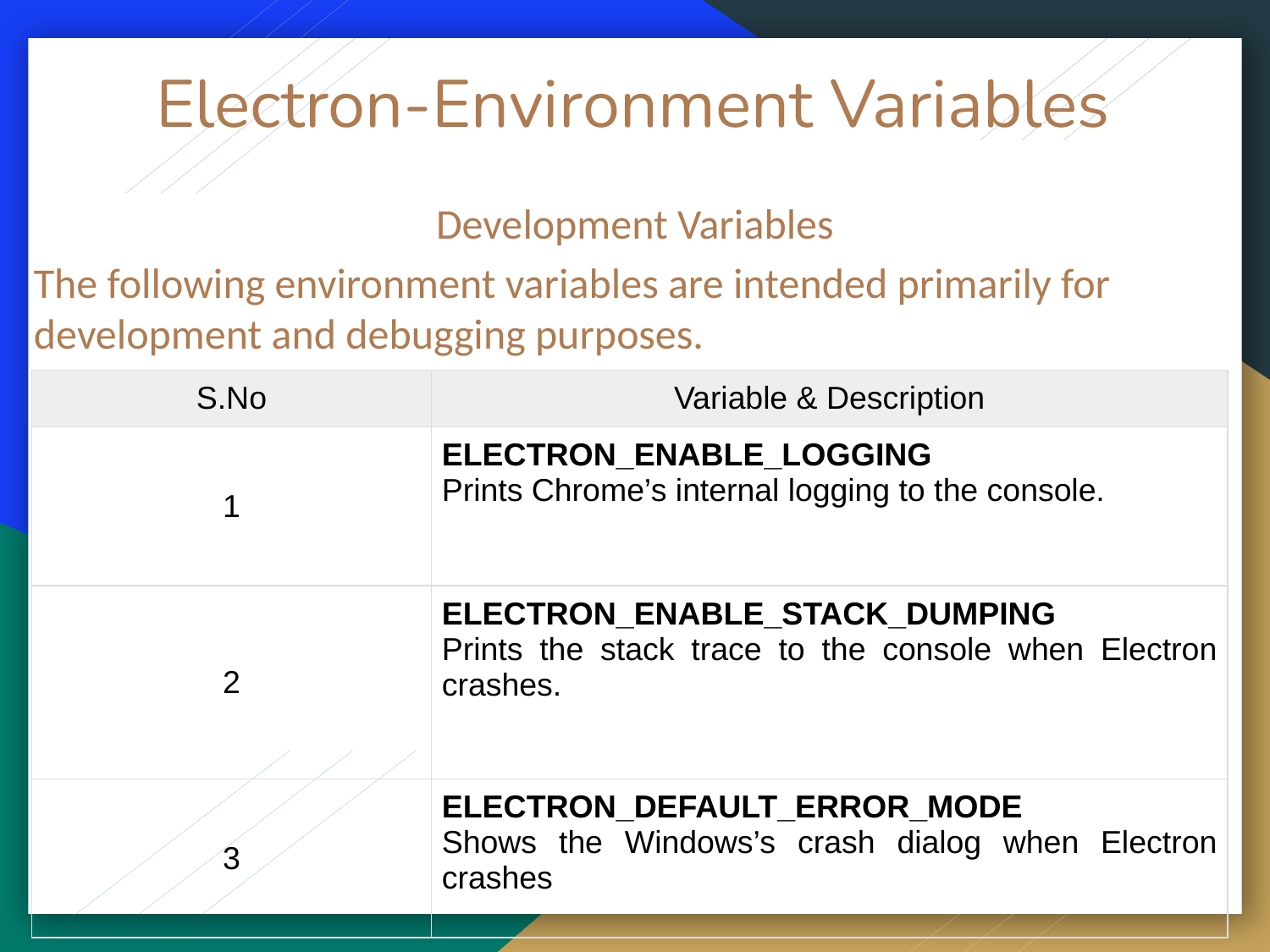

# Electron-Environment Variables
Development Variables
The following environment variables are intended primarily for development and debugging purposes.

| S.No | Variable & Description |
| --- | --- |
| 1 | ELECTRON\_ENABLE\_LOGGING Prints Chrome’s internal logging to the console. |
| 2 | ELECTRON\_ENABLE\_STACK\_DUMPING Prints the stack trace to the console when Electron crashes. |
| 3 | ELECTRON\_DEFAULT\_ERROR\_MODE Shows the Windows’s crash dialog when Electron crashes |